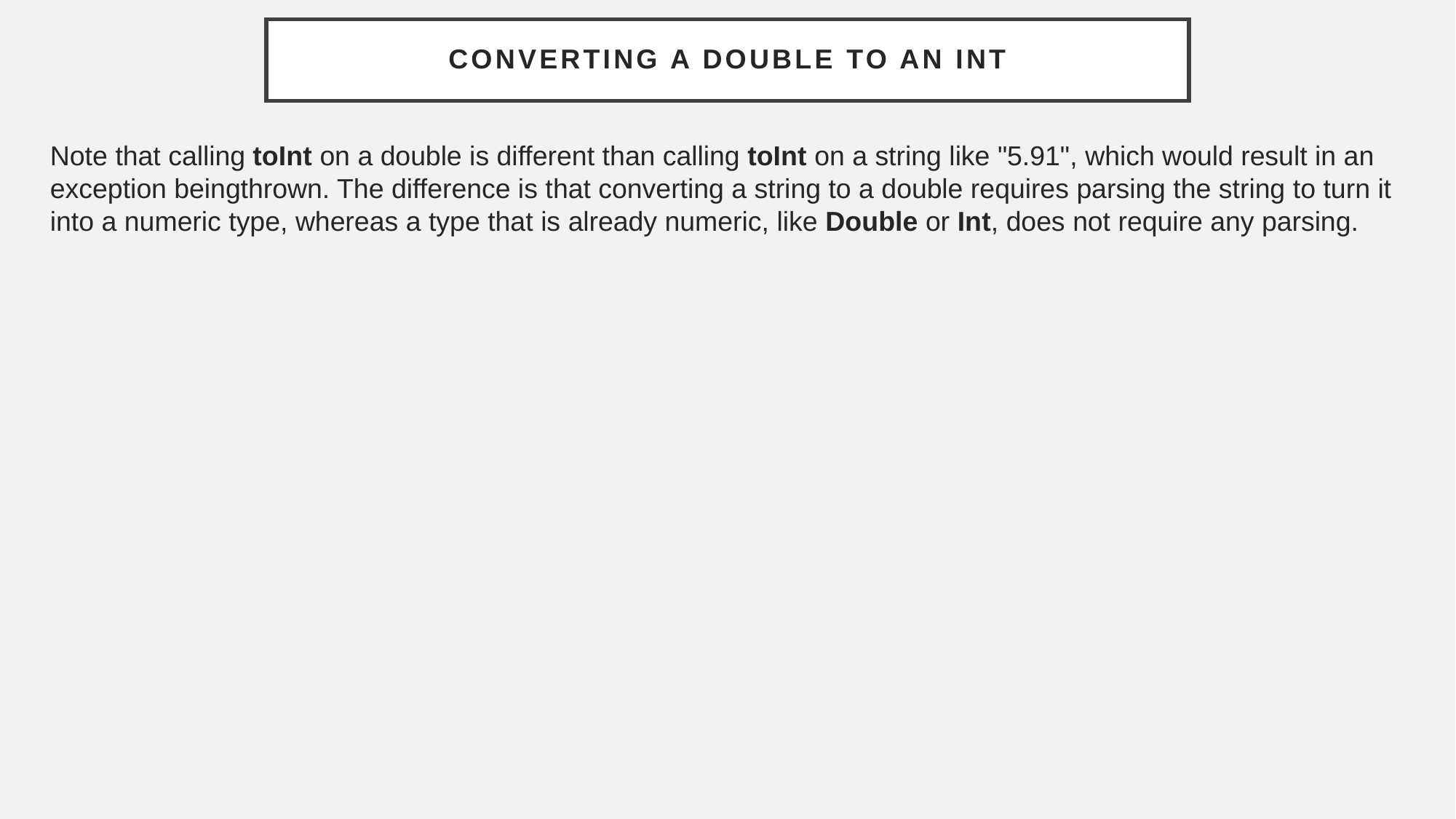

# Converting a Double to an Int
Note that calling toInt on a double is different than calling toInt on a string like "5.91", which would result in an exception beingthrown. The difference is that converting a string to a double requires parsing the string to turn it into a numeric type, whereas a type that is already numeric, like Double or Int, does not require any parsing.